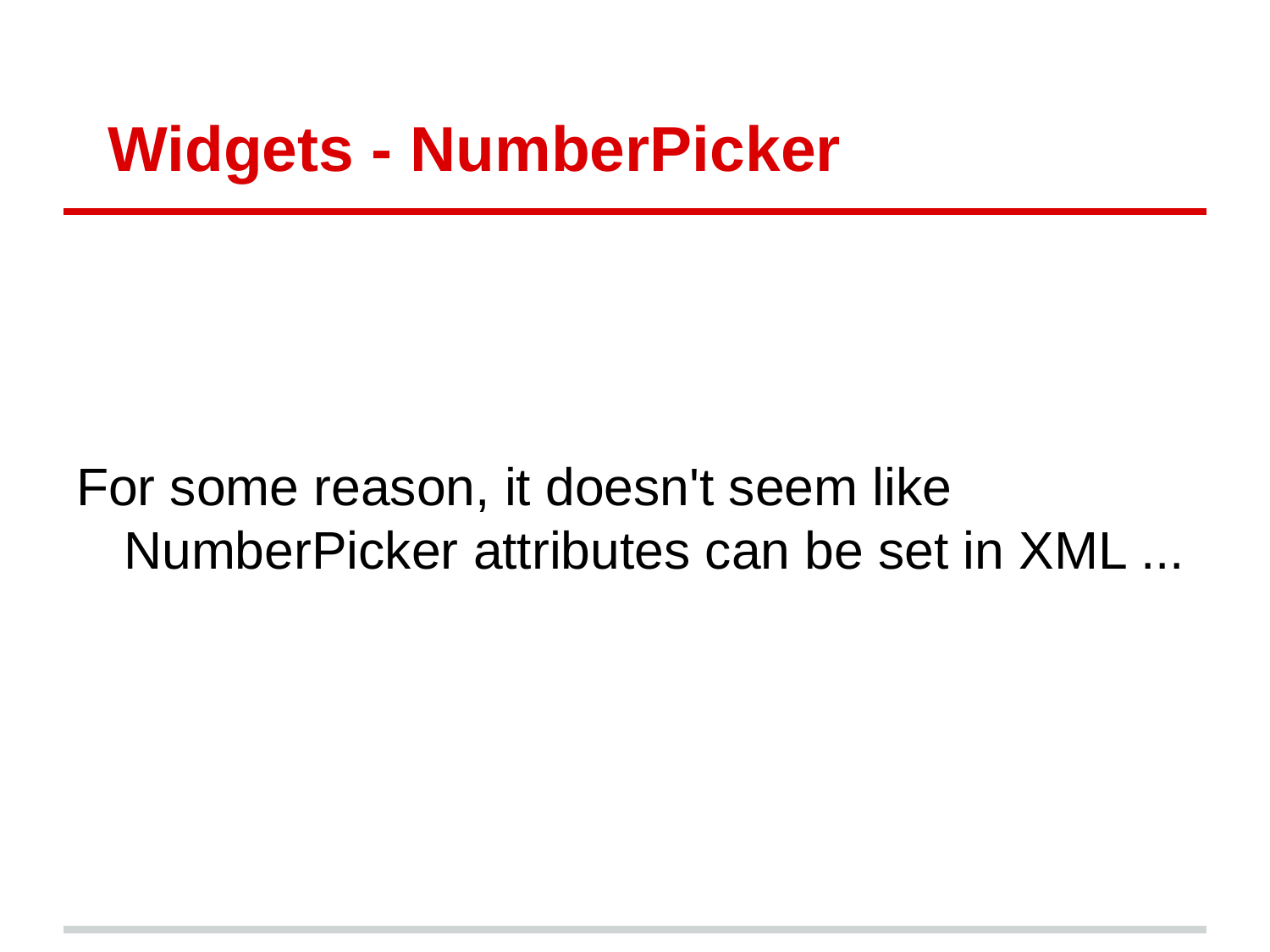

# Widgets - NumberPicker

For some reason, it doesn't seem like NumberPicker attributes can be set in XML ...